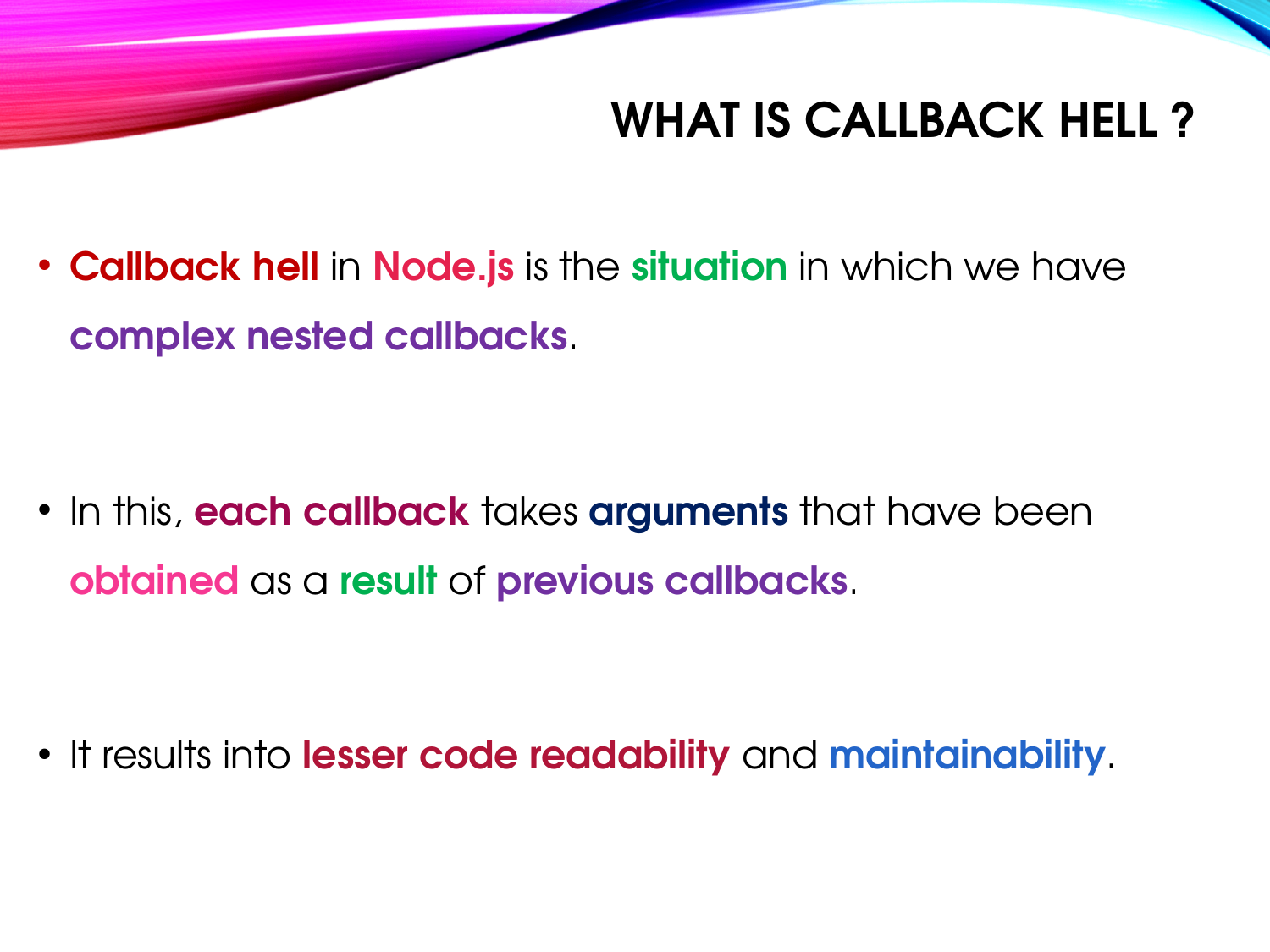

# What is callback hell ?
Callback hell in Node.js is the situation in which we have complex nested callbacks.

In this, each callback takes arguments that have been obtained as a result of previous callbacks.

It results into lesser code readability and maintainability.